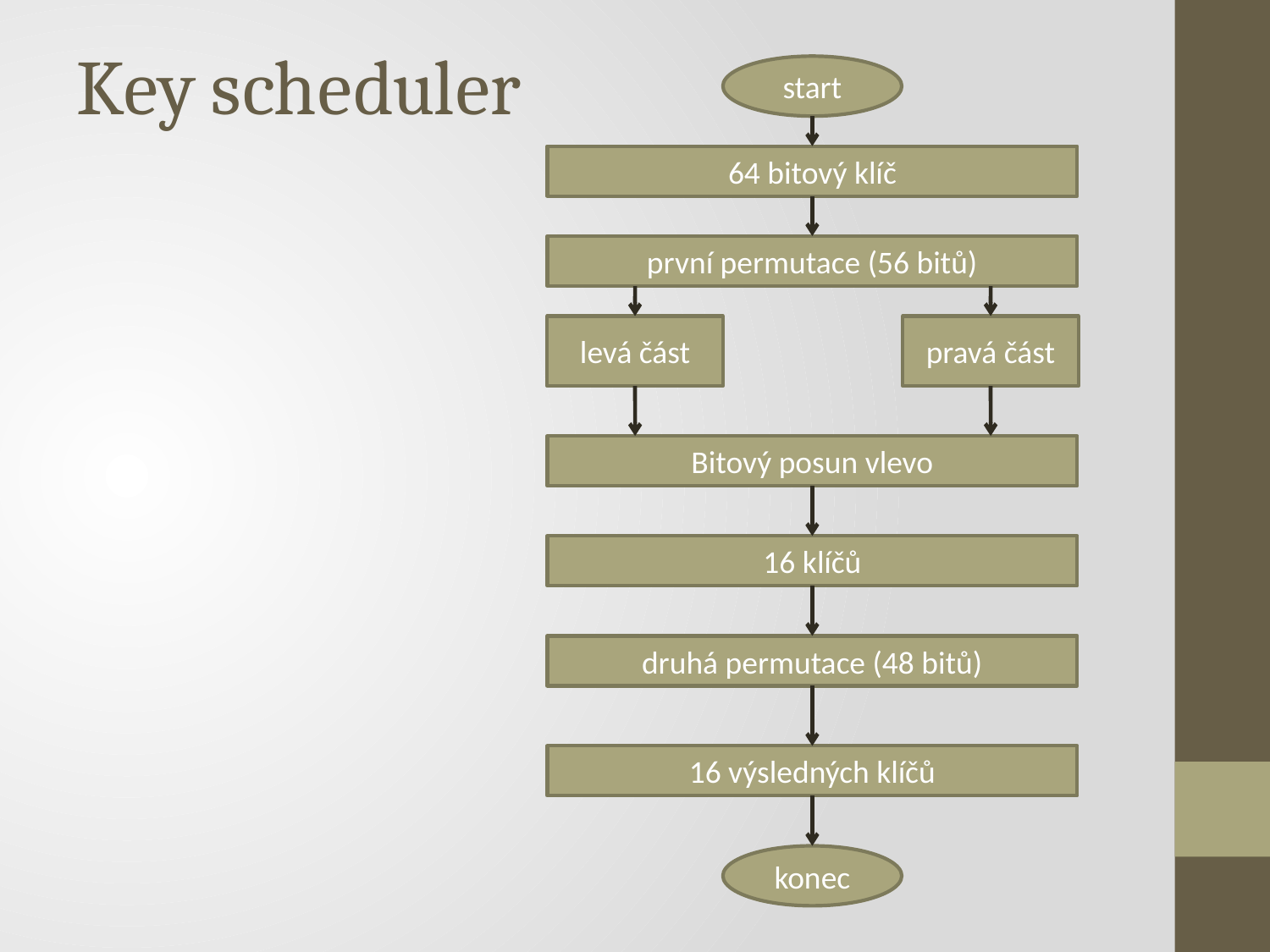

Key scheduler
start
64 bitový klíč
první permutace (56 bitů)
levá část
pravá část
Bitový posun vlevo
16 klíčů
druhá permutace (48 bitů)
16 výsledných klíčů
konec